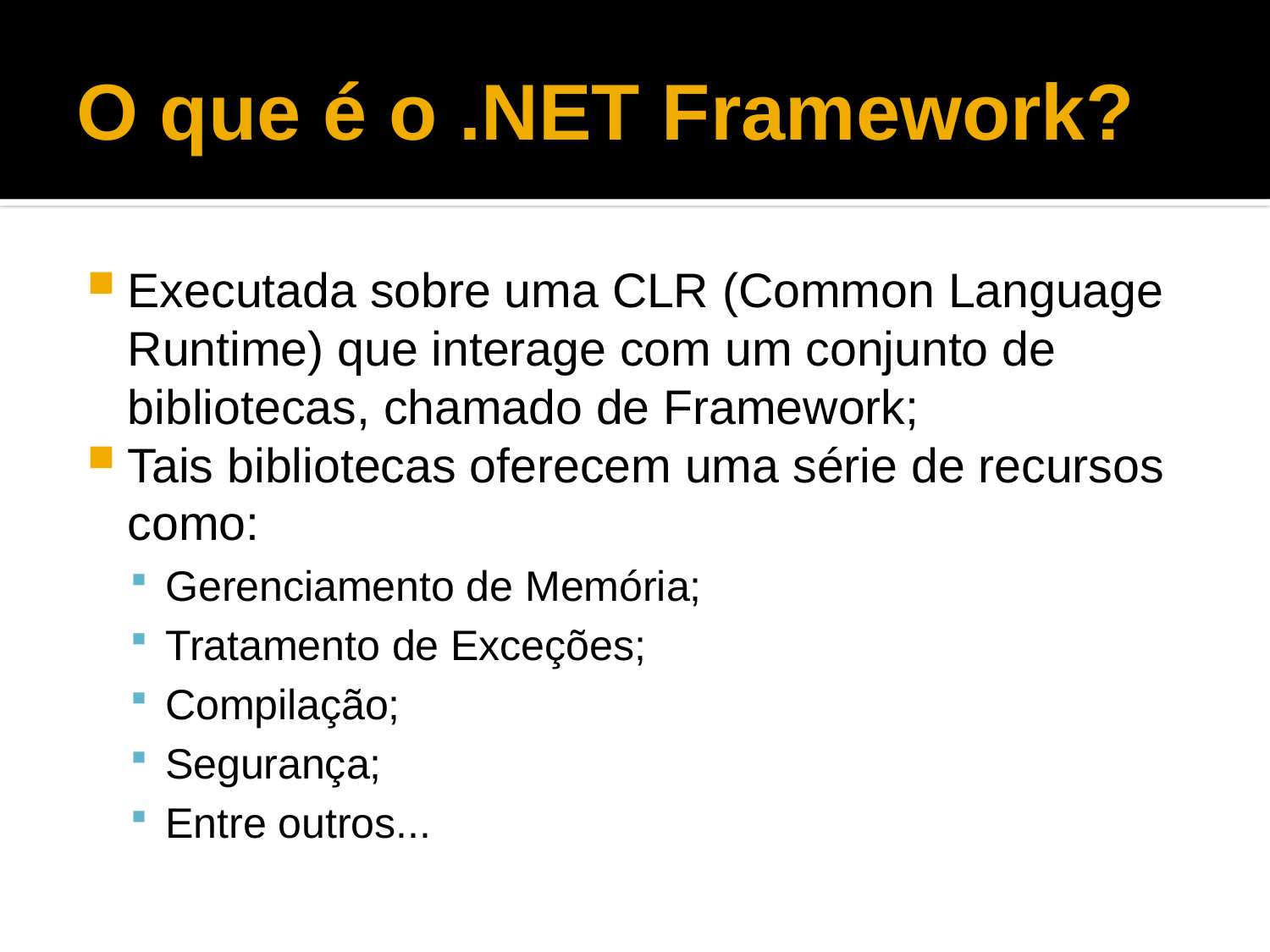

# O que é o .NET Framework?
Executada sobre uma CLR (Common Language Runtime) que interage com um conjunto de bibliotecas, chamado de Framework;
Tais bibliotecas oferecem uma série de recursos como:
Gerenciamento de Memória;
Tratamento de Exceções;
Compilação;
Segurança;
Entre outros...